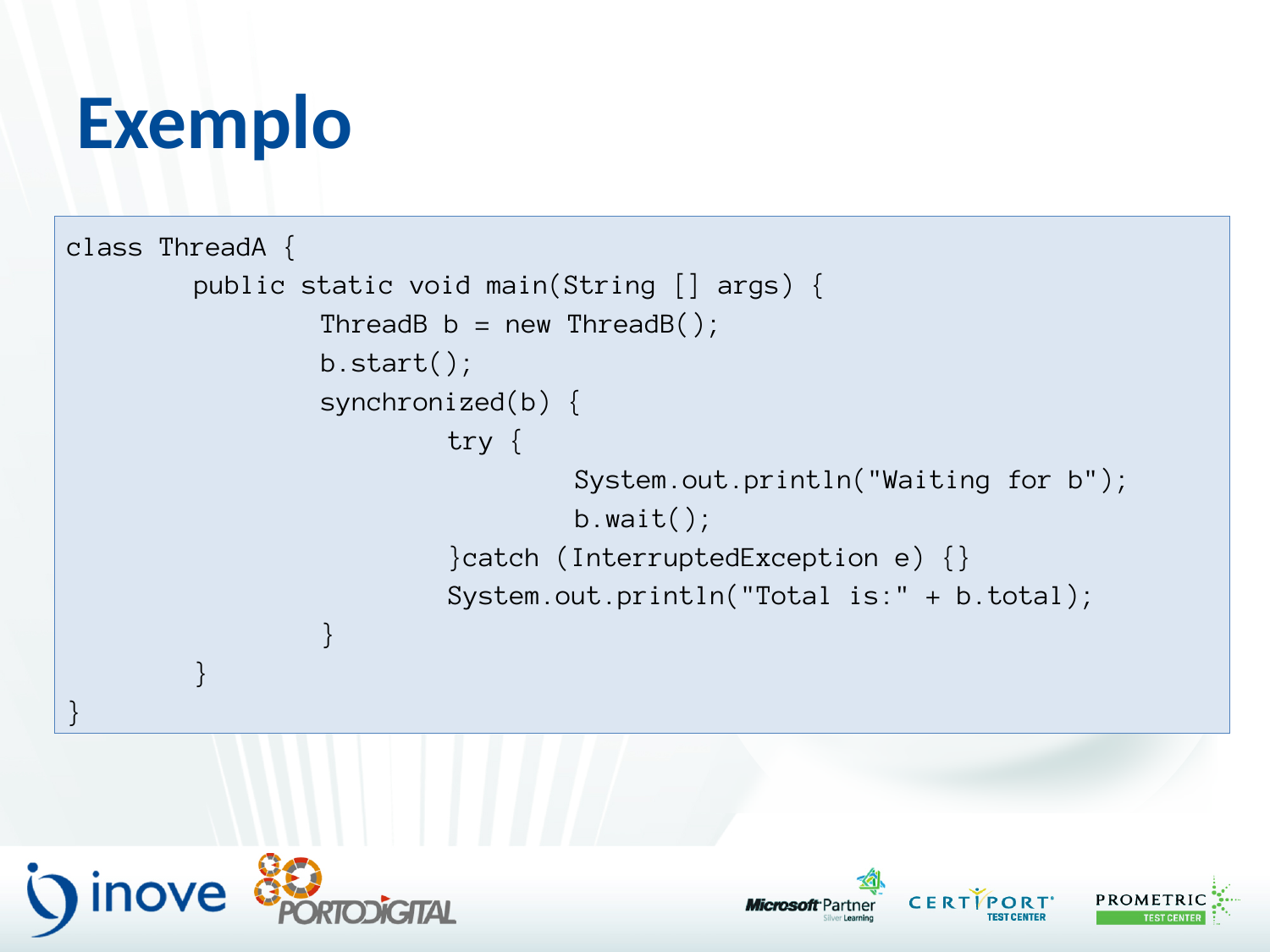

# Exemplo
class ThreadA {
	public static void main(String [] args) {
		ThreadB b = new ThreadB();
		b.start();
		synchronized(b) {
			try {
				System.out.println("Waiting for b");
				b.wait();
			}catch (InterruptedException e) {}
			System.out.println("Total is:" + b.total);
		}
	}
}